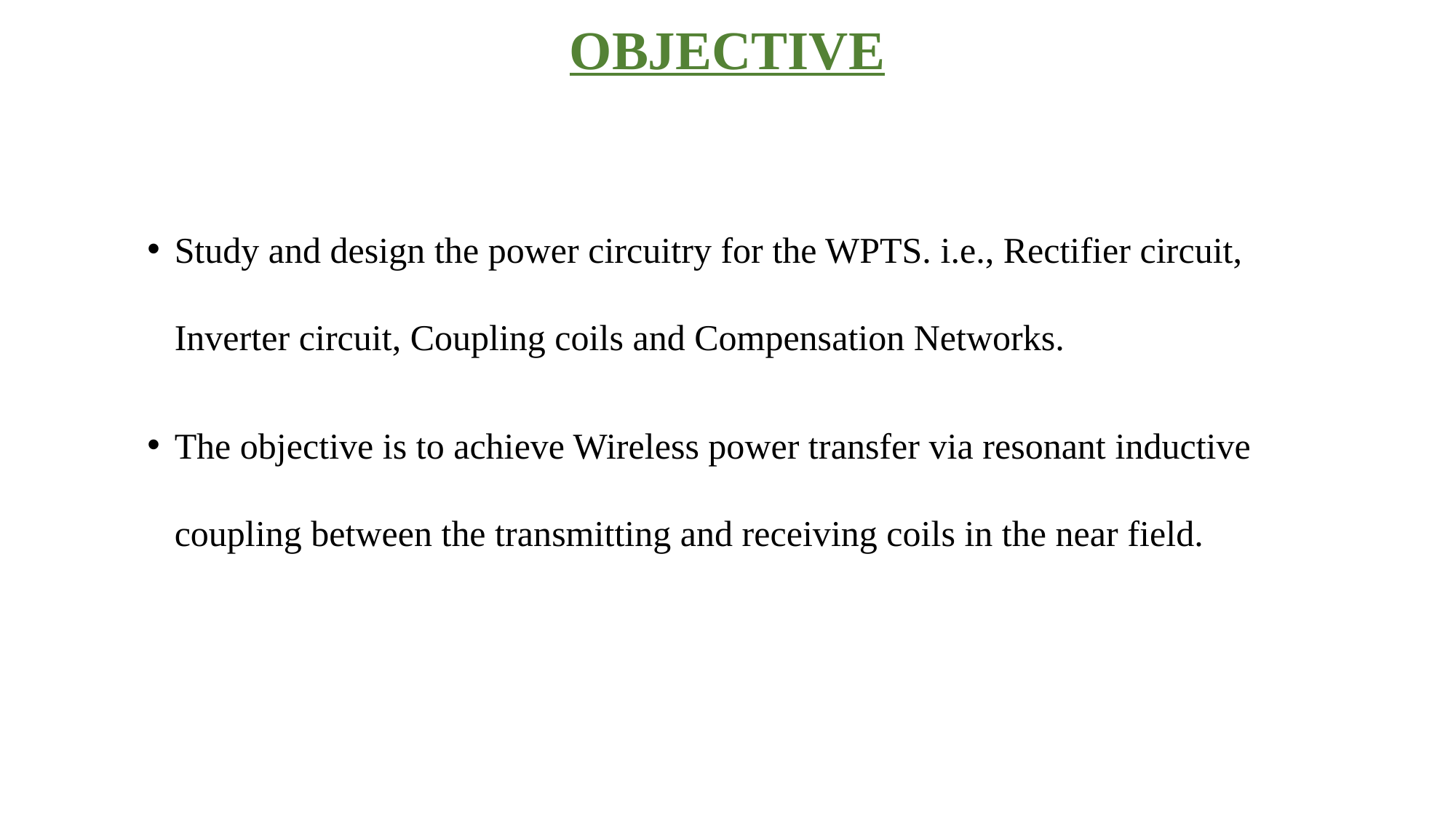

OBJECTIVE

Study and design the power circuitry for the WPTS. i.e., Rectifier circuit, Inverter circuit, Coupling coils and Compensation Networks.
The objective is to achieve Wireless power transfer via resonant inductive coupling between the transmitting and receiving coils in the near field.